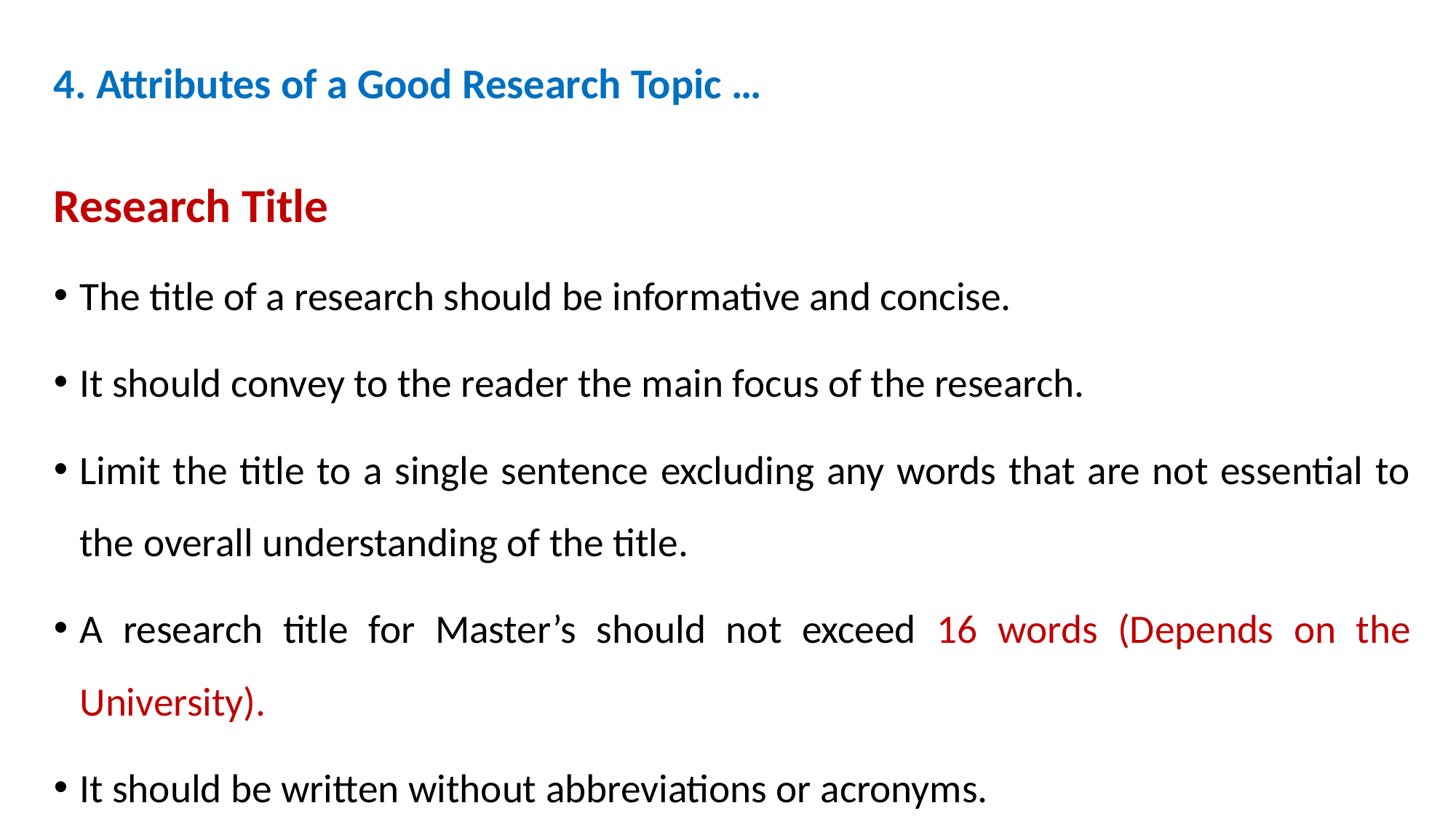

# 4. Attributes of a Good Research Topic …
Research Title
The title of a research should be informative and concise.
It should convey to the reader the main focus of the research.
Limit the title to a single sentence excluding any words that are not essential to the overall understanding of the title.
A research title for Master’s should not exceed 16 words (Depends on the University).
It should be written without abbreviations or acronyms.